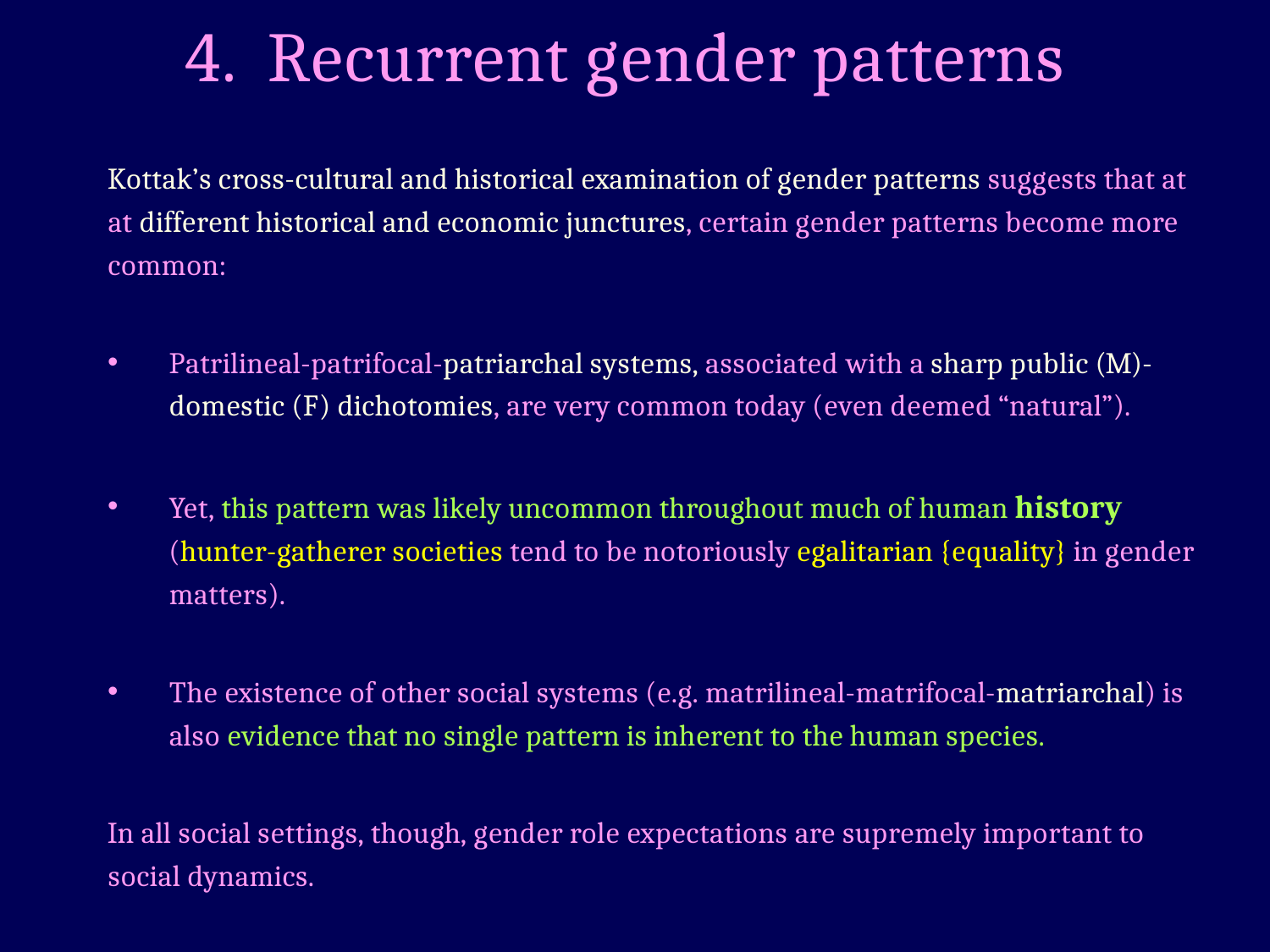

# 4.  Recurrent gender patterns
Kottak’s cross-cultural and historical examination of gender patterns suggests that at at different historical and economic junctures, certain gender patterns become more common:

Patrilineal-patrifocal-patriarchal systems, associated with a sharp public (M)-domestic (F) dichotomies, are very common today (even deemed “natural”).

Yet, this pattern was likely uncommon throughout much of human history (hunter-gatherer societies tend to be notoriously egalitarian {equality} in gender matters).

The existence of other social systems (e.g. matrilineal-matrifocal-matriarchal) is also evidence that no single pattern is inherent to the human species.

In all social settings, though, gender role expectations are supremely important to social dynamics.